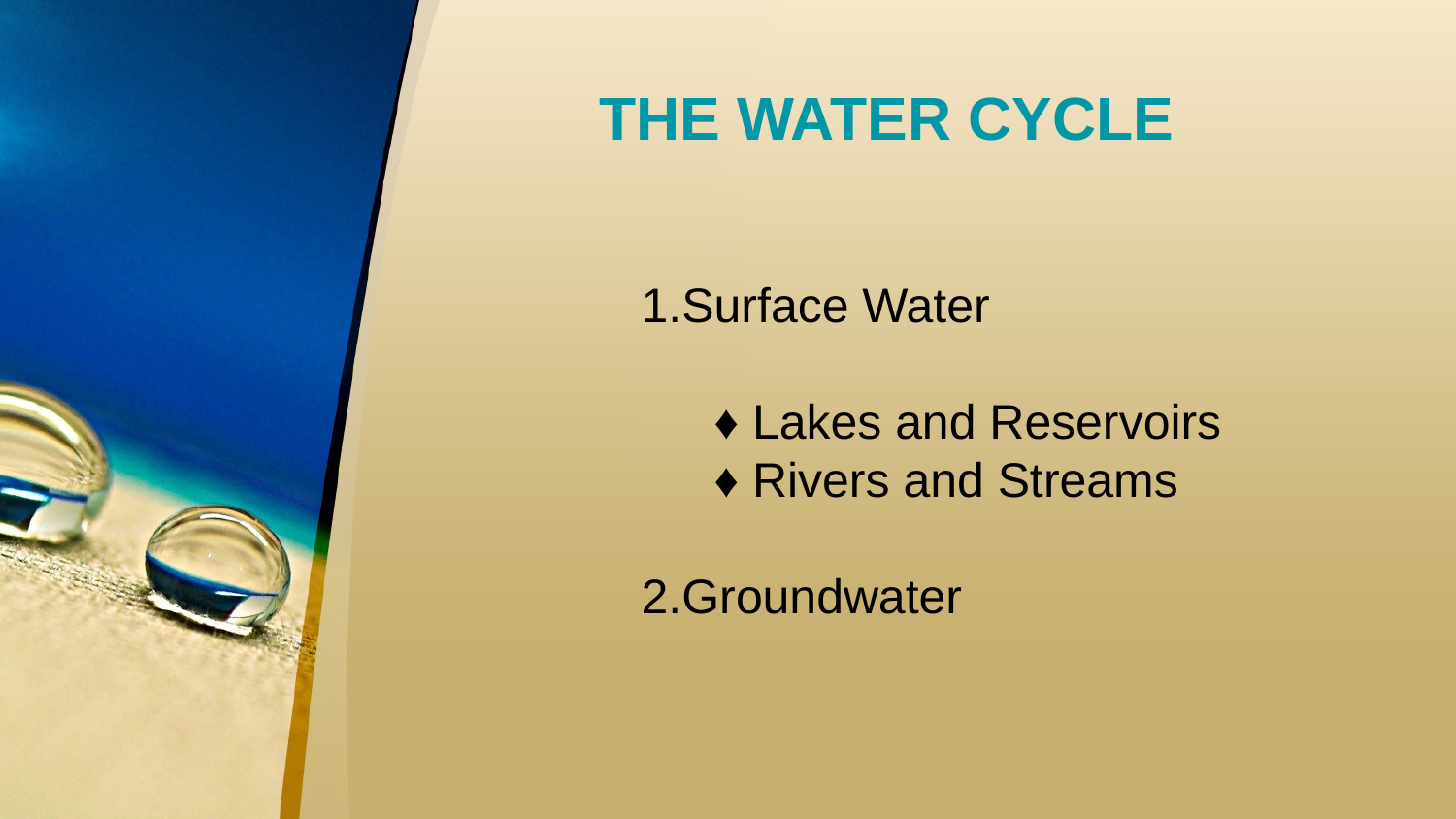

THE WATER CYCLE
1.Surface Water

♦ Lakes and Reservoirs
♦ Rivers and Streams

2.Groundwater